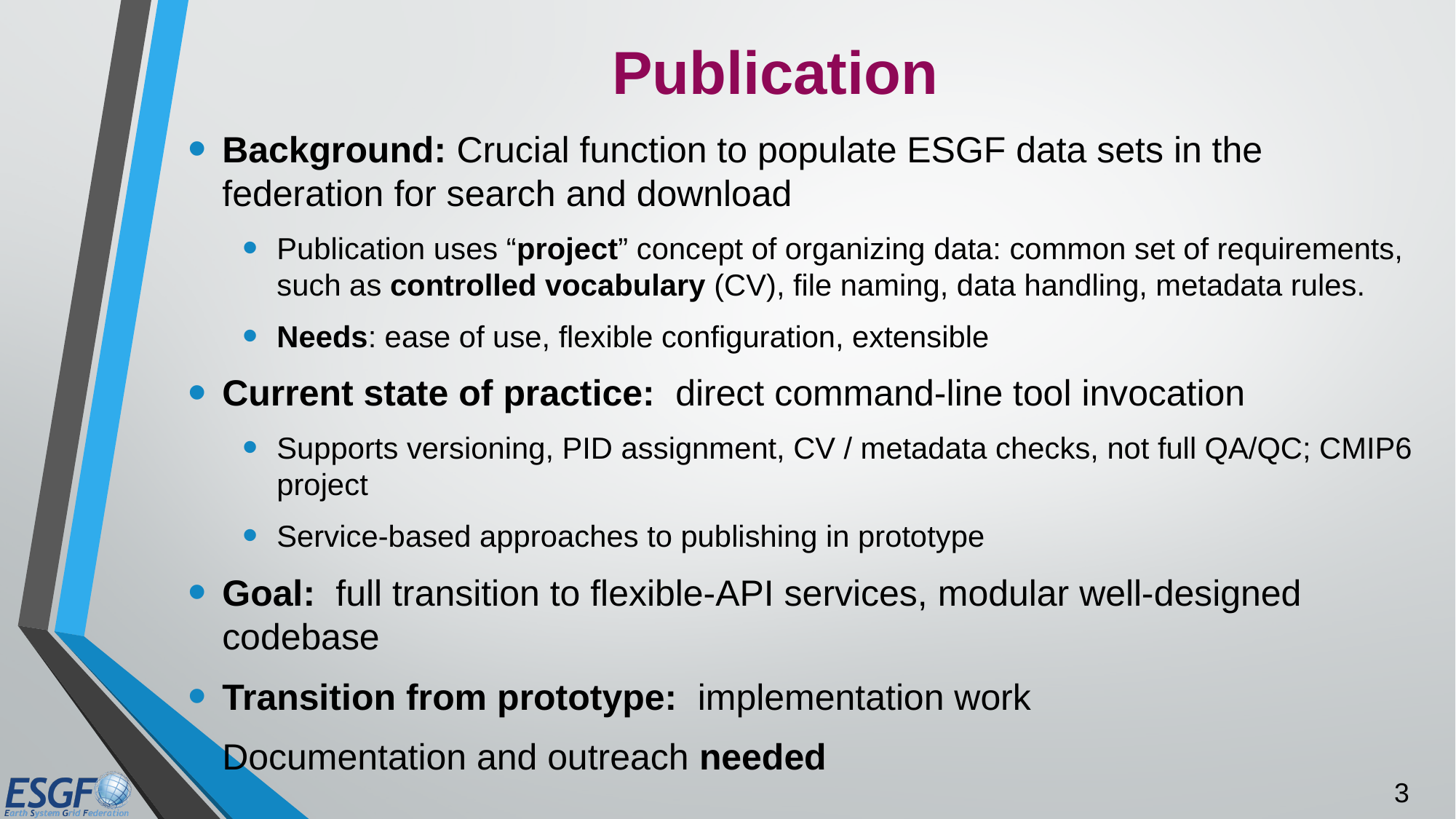

# Publication
Background: Crucial function to populate ESGF data sets in the federation for search and download
Publication uses “project” concept of organizing data: common set of requirements, such as controlled vocabulary (CV), file naming, data handling, metadata rules.
Needs: ease of use, flexible configuration, extensible
Current state of practice:  direct command-line tool invocation
Supports versioning, PID assignment, CV / metadata checks, not full QA/QC; CMIP6 project
Service-based approaches to publishing in prototype
Goal:  full transition to flexible-API services, modular well-designed codebase
Transition from prototype:  implementation work
Documentation and outreach needed